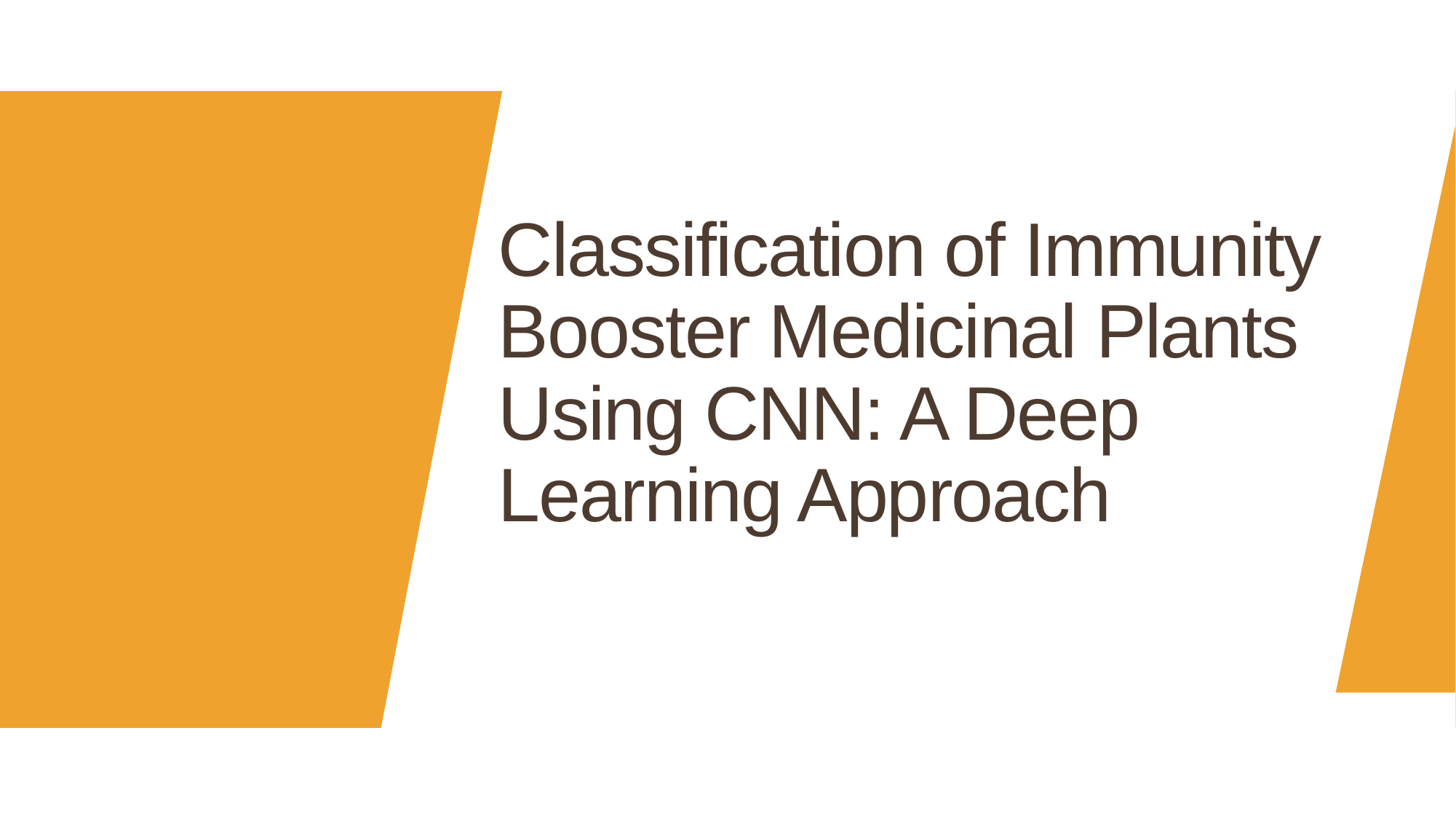

# Classification of Immunity Booster Medicinal Plants Using CNN: A Deep Learning Approach